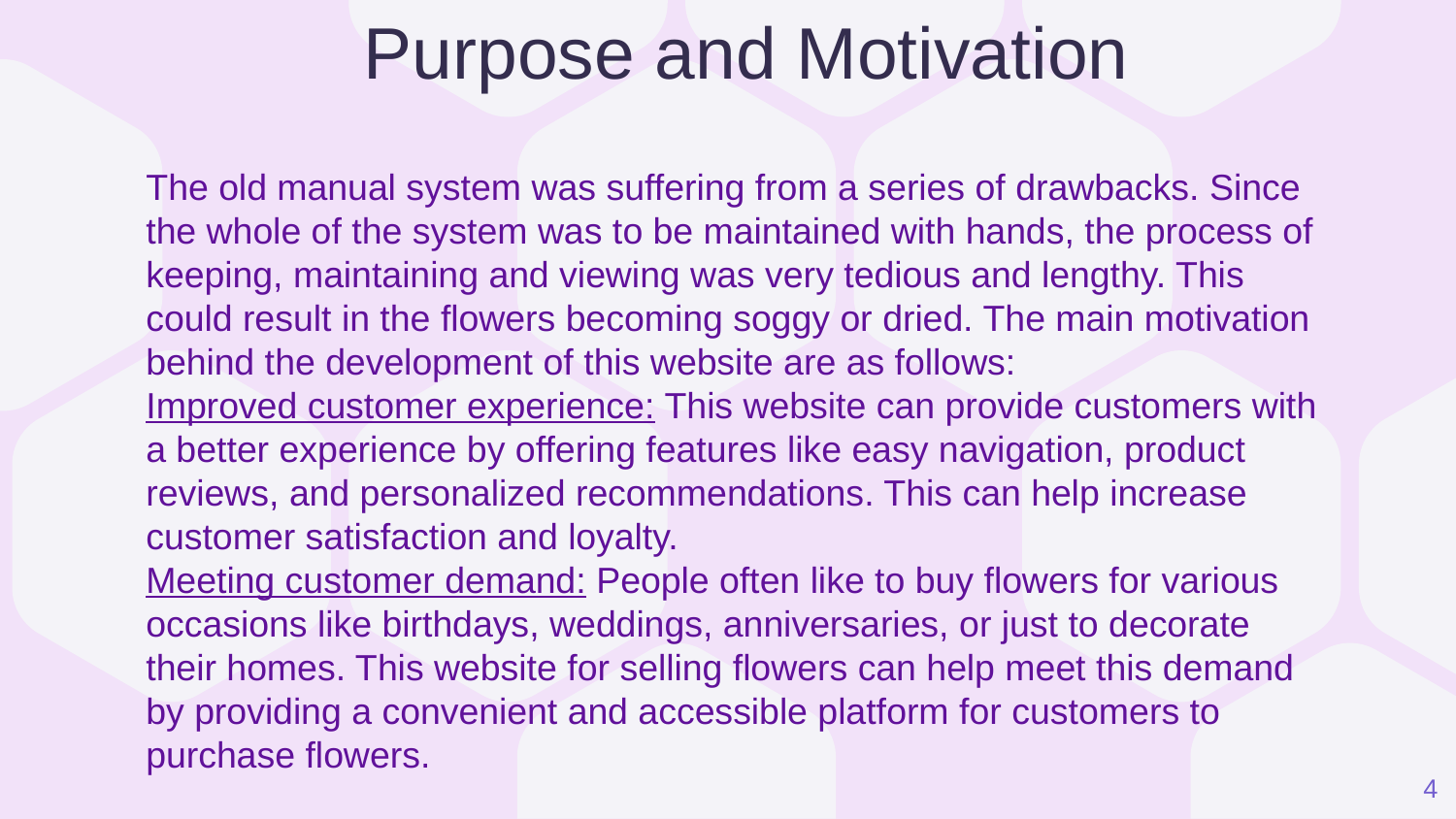

Purpose and Motivation
The old manual system was suffering from a series of drawbacks. Since the whole of the system was to be maintained with hands, the process of keeping, maintaining and viewing was very tedious and lengthy. This could result in the flowers becoming soggy or dried. The main motivation behind the development of this website are as follows:
Improved customer experience: This website can provide customers with a better experience by offering features like easy navigation, product reviews, and personalized recommendations. This can help increase customer satisfaction and loyalty.
Meeting customer demand: People often like to buy flowers for various occasions like birthdays, weddings, anniversaries, or just to decorate their homes. This website for selling flowers can help meet this demand by providing a convenient and accessible platform for customers to purchase flowers.
4